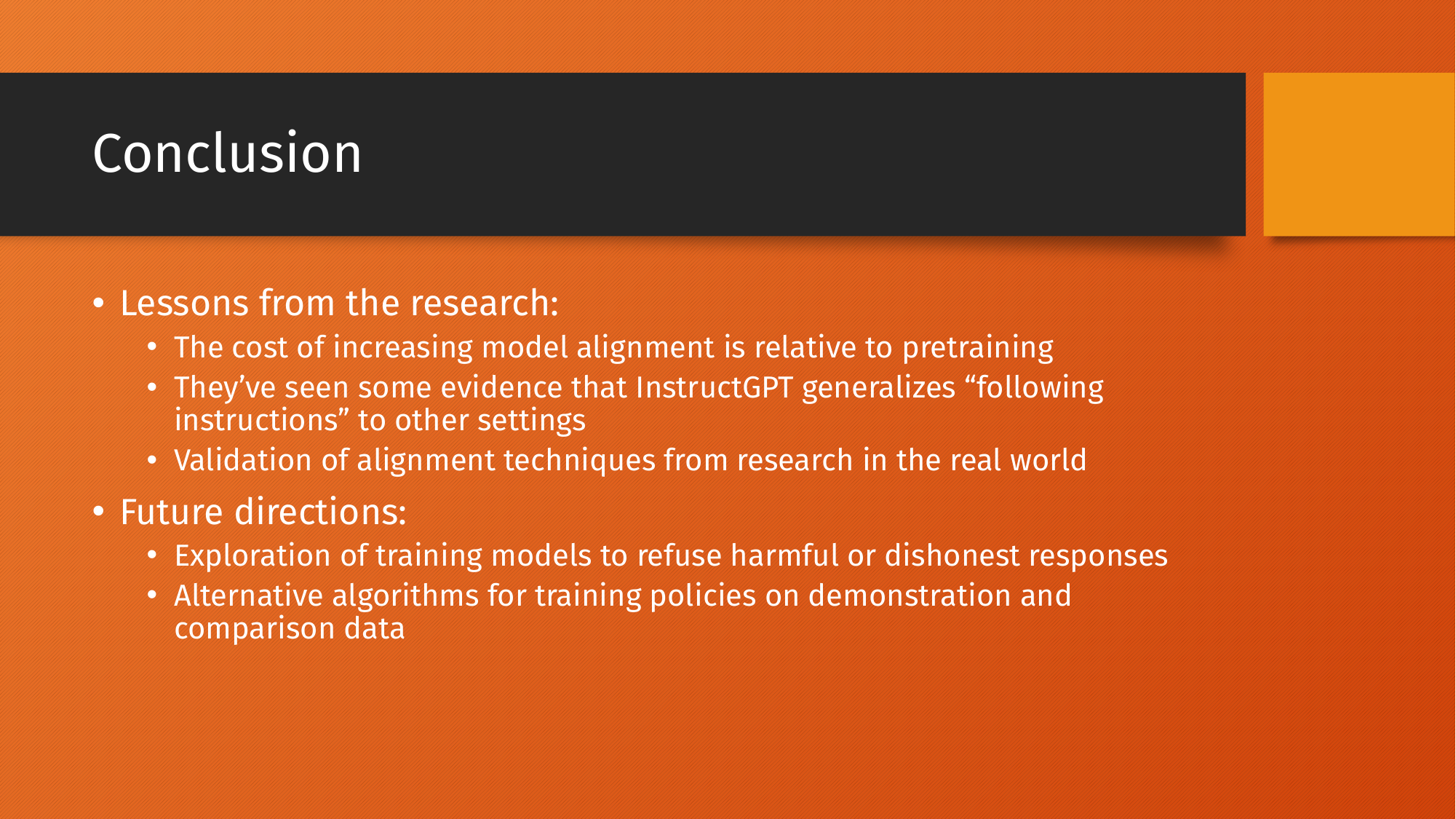

# Conclusion
Lessons from the research:
The cost of increasing model alignment is relative to pretraining
They’ve seen some evidence that InstructGPT generalizes “following instructions” to other settings
Validation of alignment techniques from research in the real world
Future directions:
Exploration of training models to refuse harmful or dishonest responses
Alternative algorithms for training policies on demonstration and comparison data